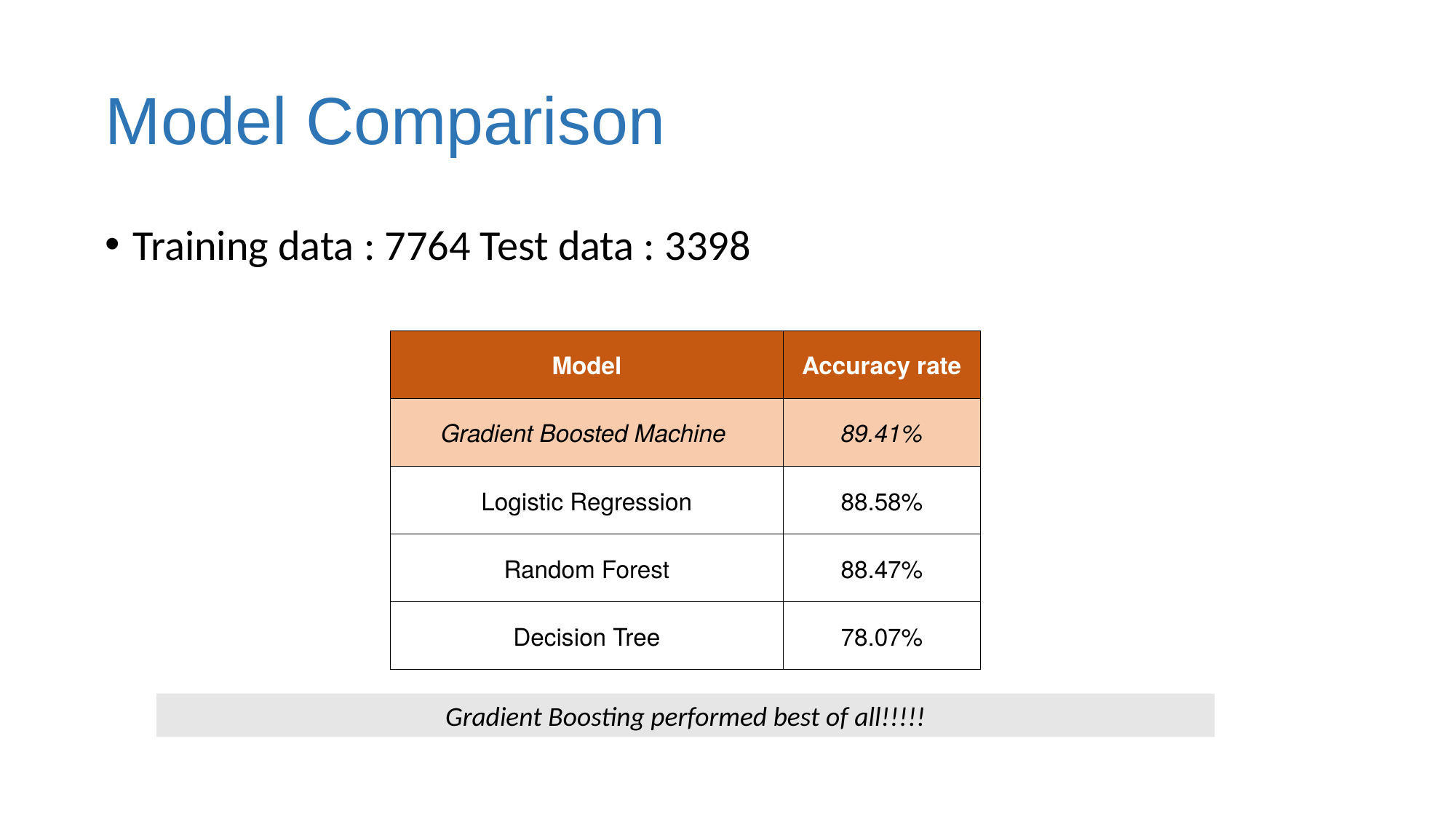

# Model Comparison
Training data : 7764 Test data : 3398
| Model | Accuracy rate |
| --- | --- |
| Gradient Boosted Machine | 89.41% |
| Logistic Regression | 88.58% |
| Random Forest | 88.47% |
| Decision Tree | 78.07% |
Gradient Boosting performed best of all!!!!!
8